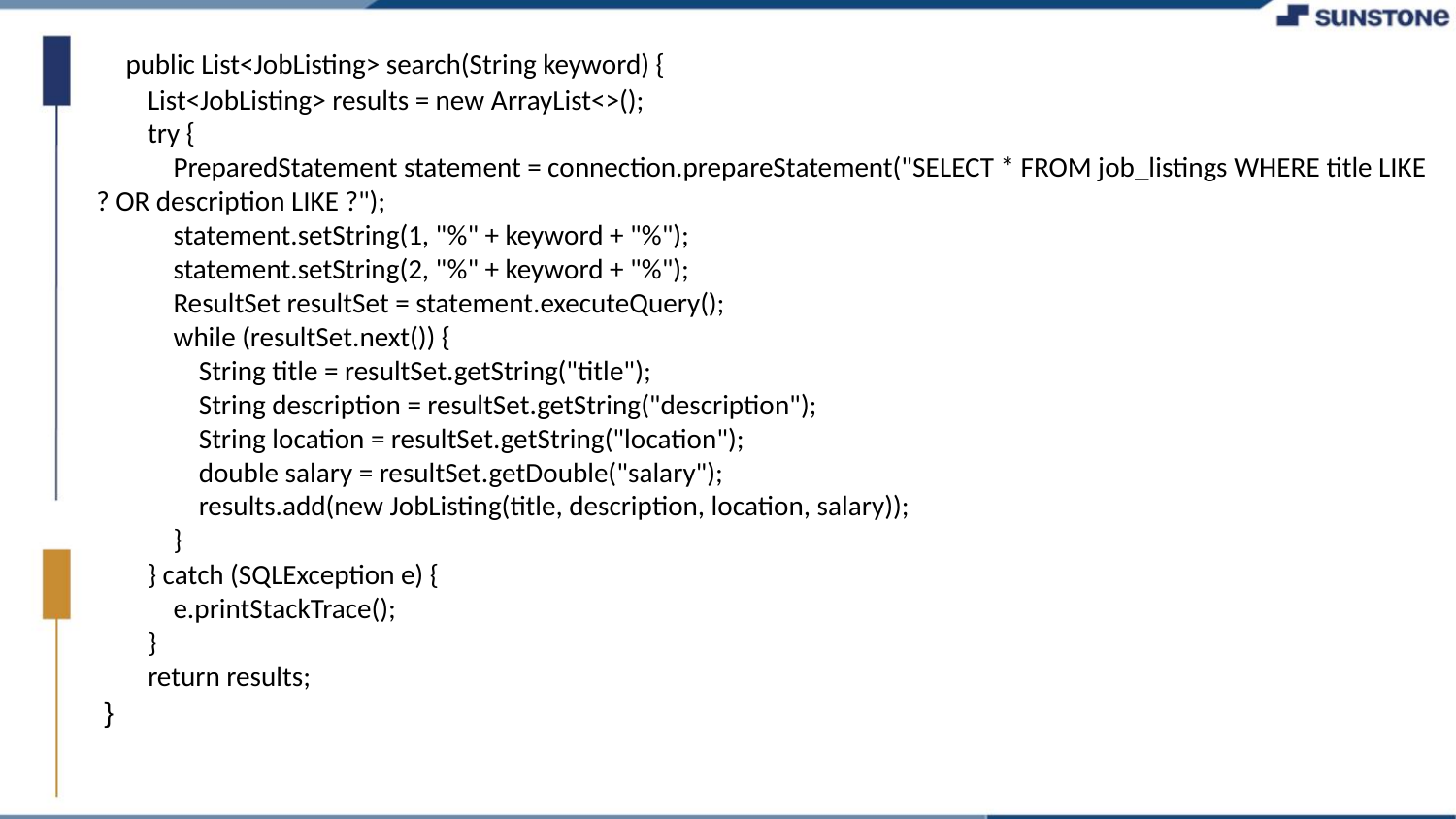

public List<JobListing> search(String keyword) {
List<JobListing> results = new ArrayList<>();
try {
PreparedStatement statement = connection.prepareStatement("SELECT * FROM job_listings WHERE title LIKE
? OR description LIKE ?");
statement.setString(1, "%" + keyword + "%");
statement.setString(2, "%" + keyword + "%");
ResultSet resultSet = statement.executeQuery();
while (resultSet.next()) {
String title = resultSet.getString("title");
String description = resultSet.getString("description");
String location = resultSet.getString("location");
double salary = resultSet.getDouble("salary");
results.add(new JobListing(title, description, location, salary));
}
} catch (SQLException e) {
e.printStackTrace();
}
return results;
}